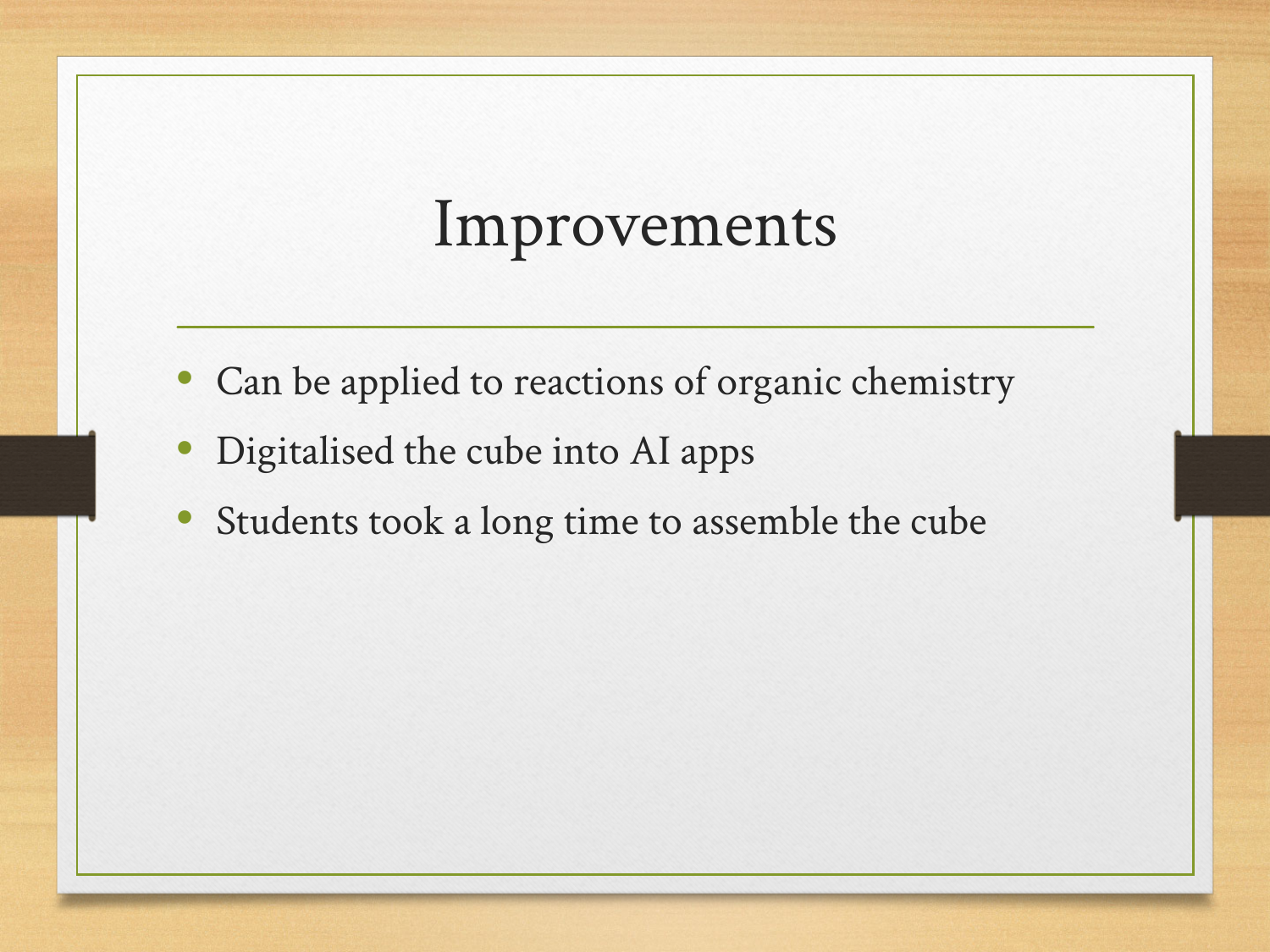

# Improvements
Can be applied to reactions of organic chemistry
Digitalised the cube into AI apps
Students took a long time to assemble the cube